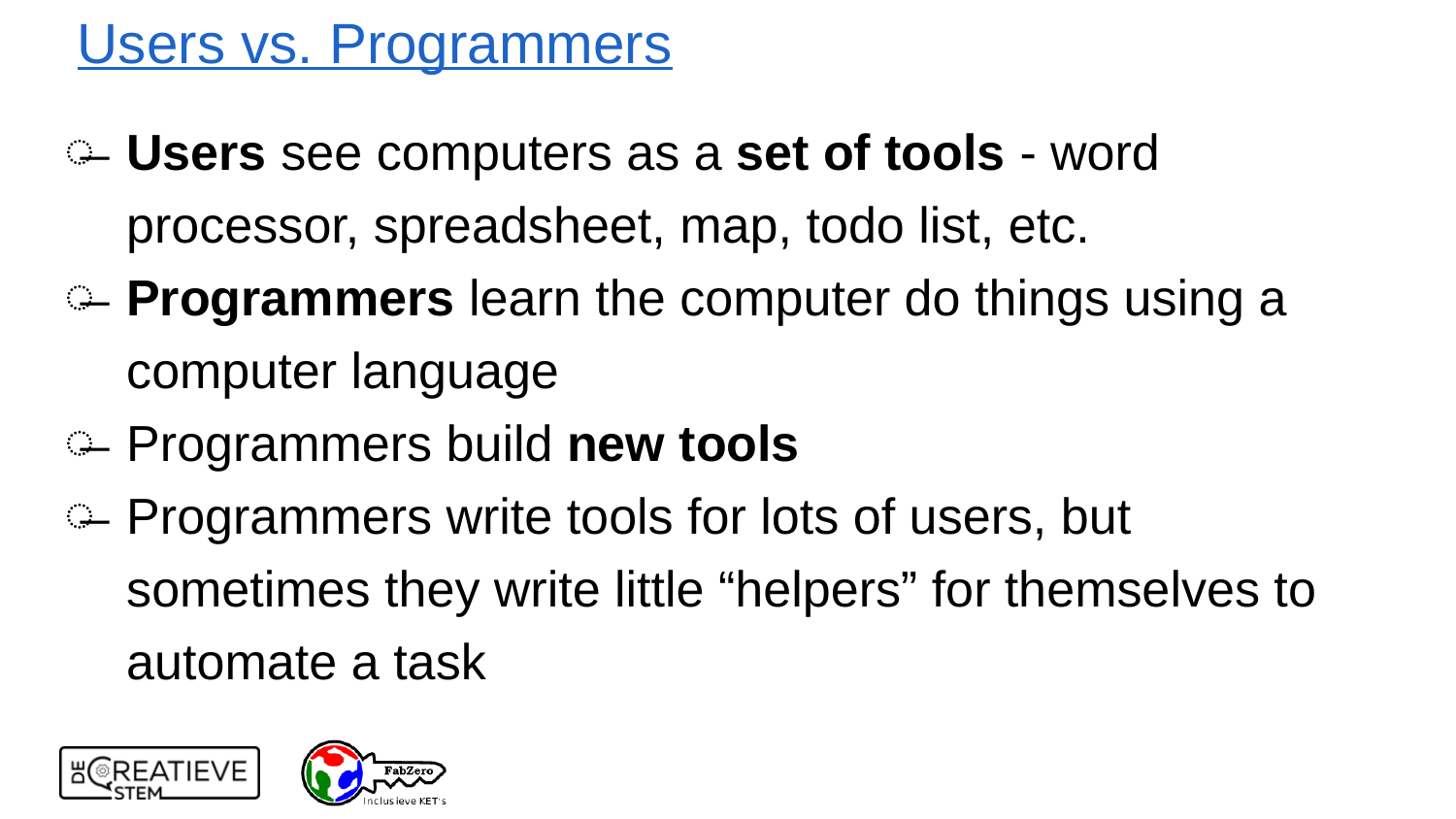

# Users vs. Programmers
Users see computers as a set of tools - word processor, spreadsheet, map, todo list, etc.
Programmers learn the computer do things using a computer language
Programmers build new tools
Programmers write tools for lots of users, but sometimes they write little “helpers” for themselves to automate a task